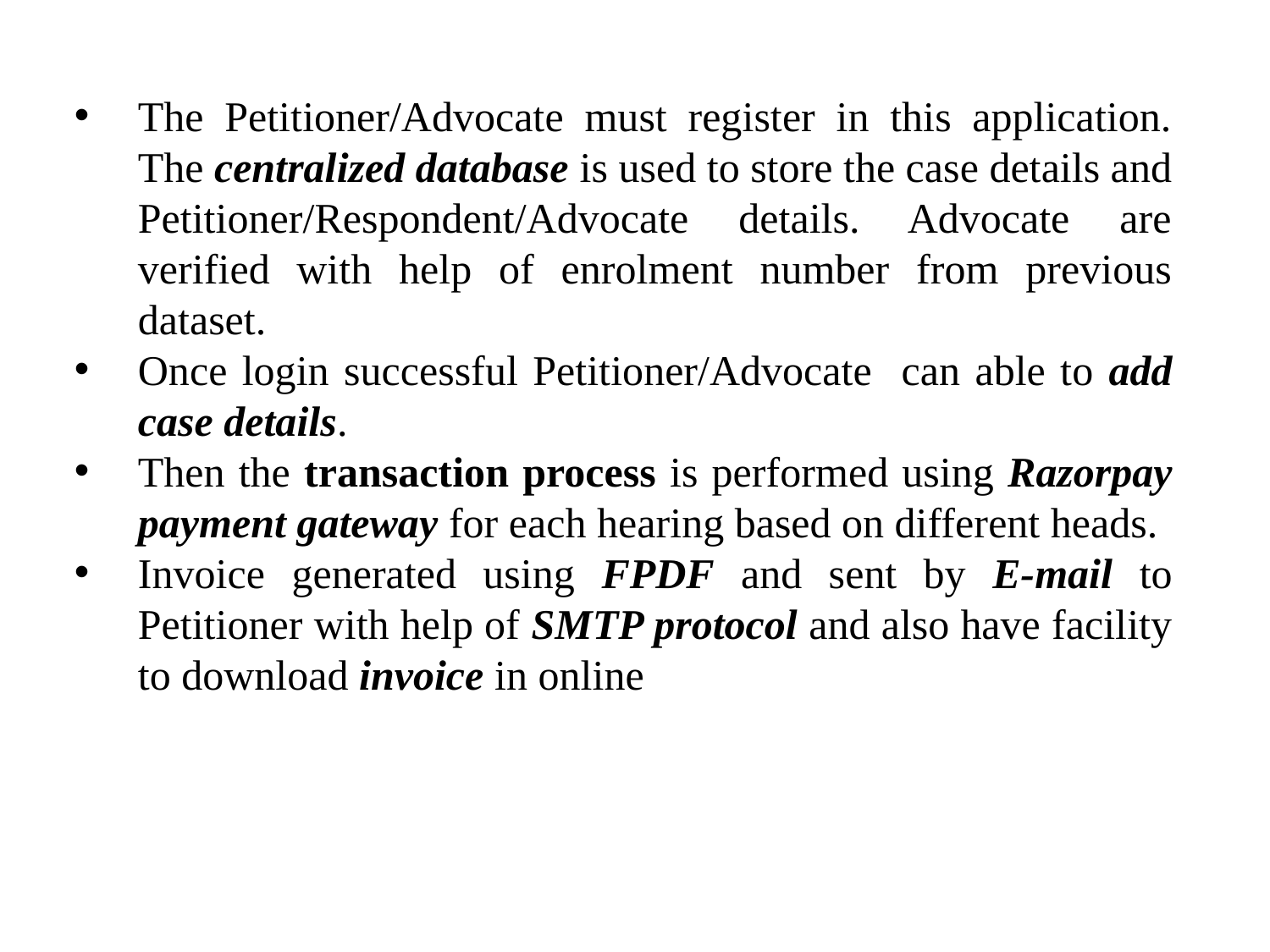

The Petitioner/Advocate must register in this application. The centralized database is used to store the case details and Petitioner/Respondent/Advocate details. Advocate are verified with help of enrolment number from previous dataset.
Once login successful Petitioner/Advocate  can able to add case details.
Then the transaction process is performed using Razorpay payment gateway for each hearing based on different heads.
Invoice generated using FPDF and sent by E-mail to Petitioner with help of SMTP protocol and also have facility to download invoice in online